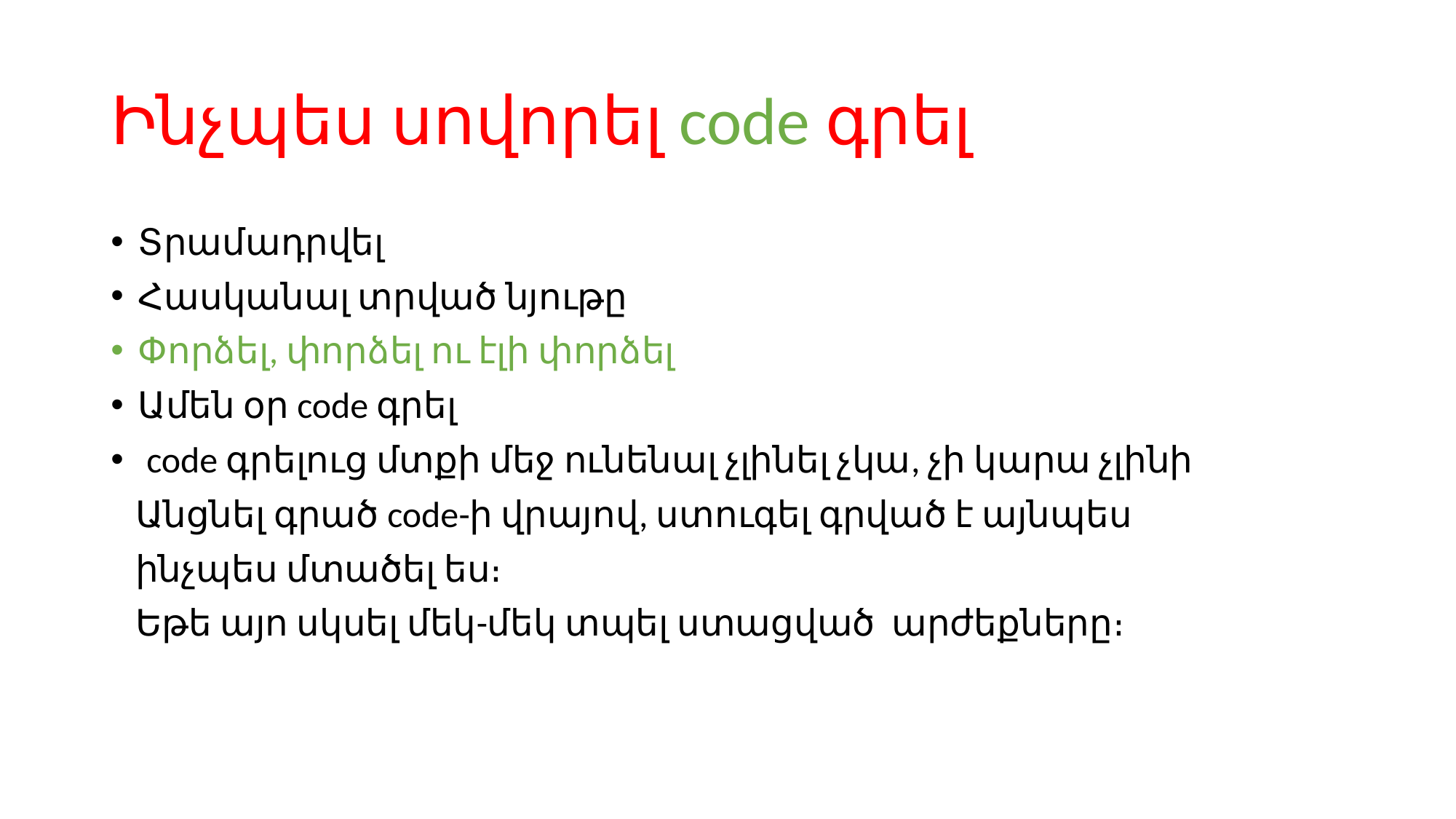

# Ինչպես սովորել code գրել
Տրամադրվել
Հասկանալ տրված նյութը
Փորձել, փորձել ու էլի փորձել
Ամեն օր code գրել
 code գրելուց մտքի մեջ ունենալ չլինել չկա, չի կարա չլինի
   Անցնել գրած code-ի վրայով, ստուգել գրված է այնպես
   ինչպես մտածել ես։
   Եթե այո սկսել մեկ-մեկ տպել ստացված  արժեքները։